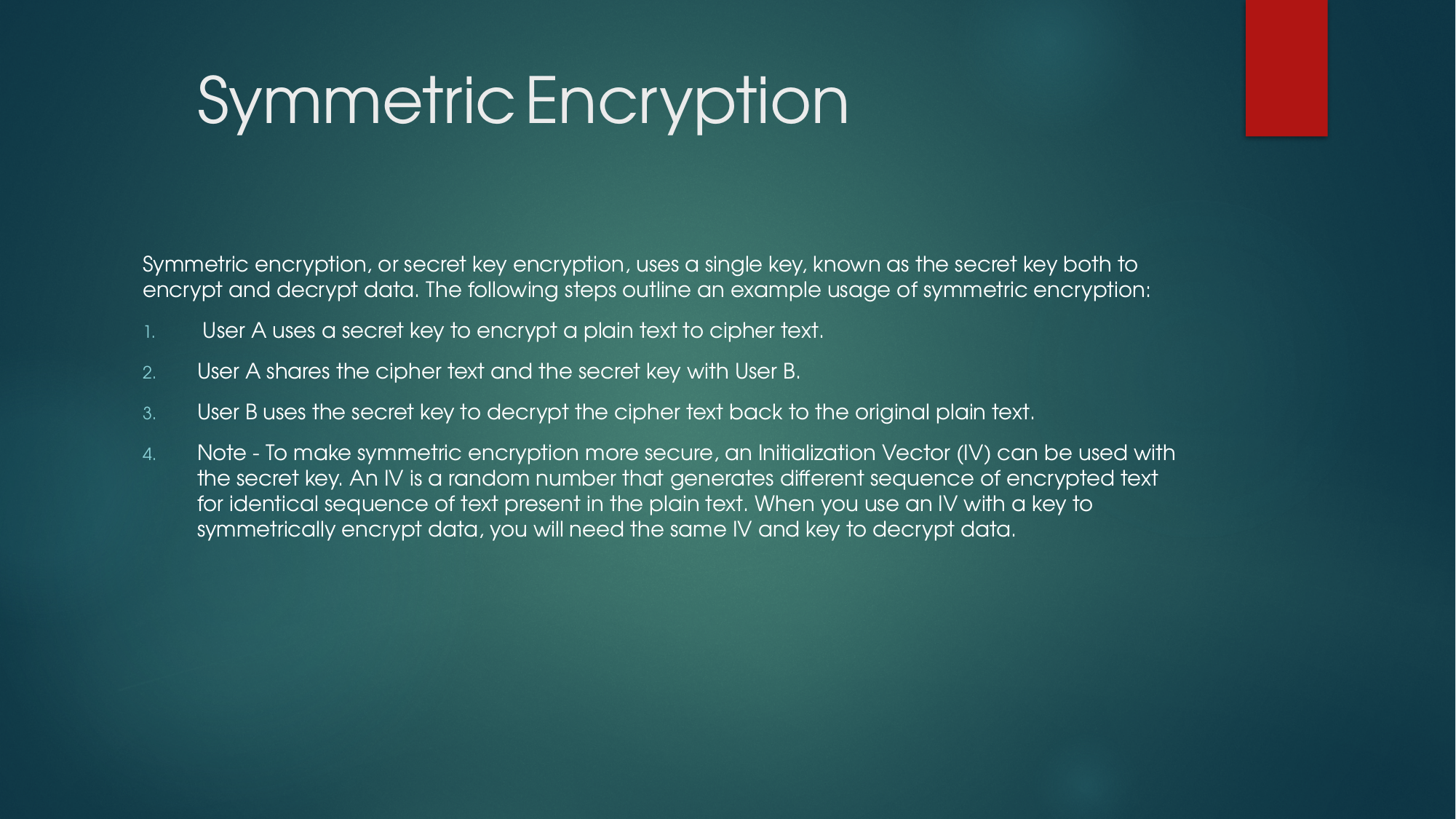

# Symmetric	Encryption
Symmetric encryption, or secret key encryption, uses a single key, known as the secret key both to encrypt and decrypt data. The following steps outline an example usage of symmetric encryption:
 User A uses a secret key to encrypt a plain text to cipher text.
User A shares the cipher text and the secret key with User B.
User B uses the secret key to decrypt the cipher text back to the original plain text.
Note - To make symmetric encryption more secure, an Initialization Vector (IV) can be used with the secret key. An IV is a random number that generates different sequence of encrypted text for identical sequence of text present in the plain text. When you use an IV with a key to symmetrically encrypt data, you will need the same IV and key to decrypt data.